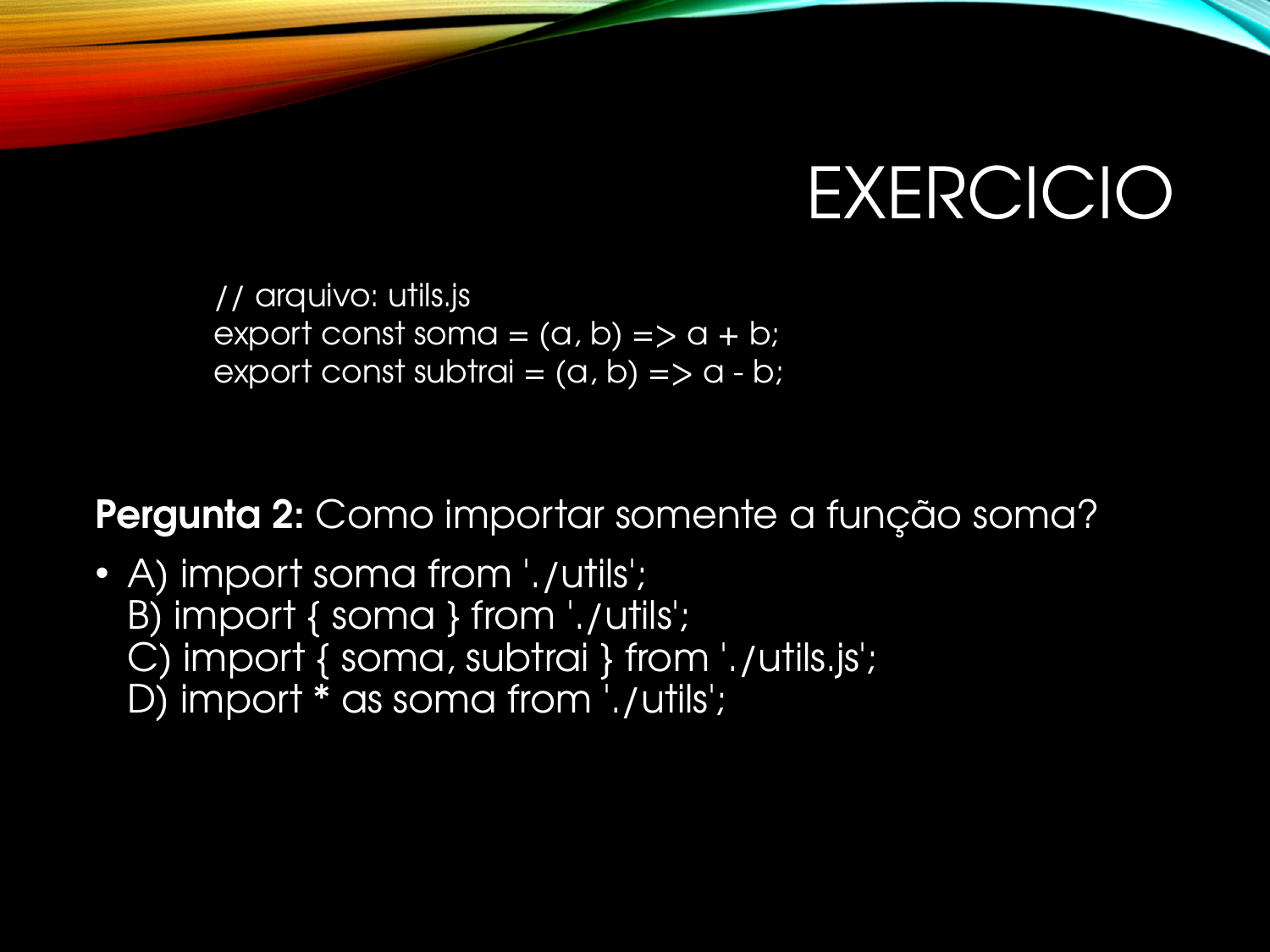

# Exercicio
// arquivo: utils.js
export const soma = (a, b) => a + b;
export const subtrai = (a, b) => a - b;
Pergunta 2: Como importar somente a função soma?
A) import soma from './utils';
B) import { soma } from './utils';
C) import { soma, subtrai } from './utils.js';
D) import * as soma from './utils';